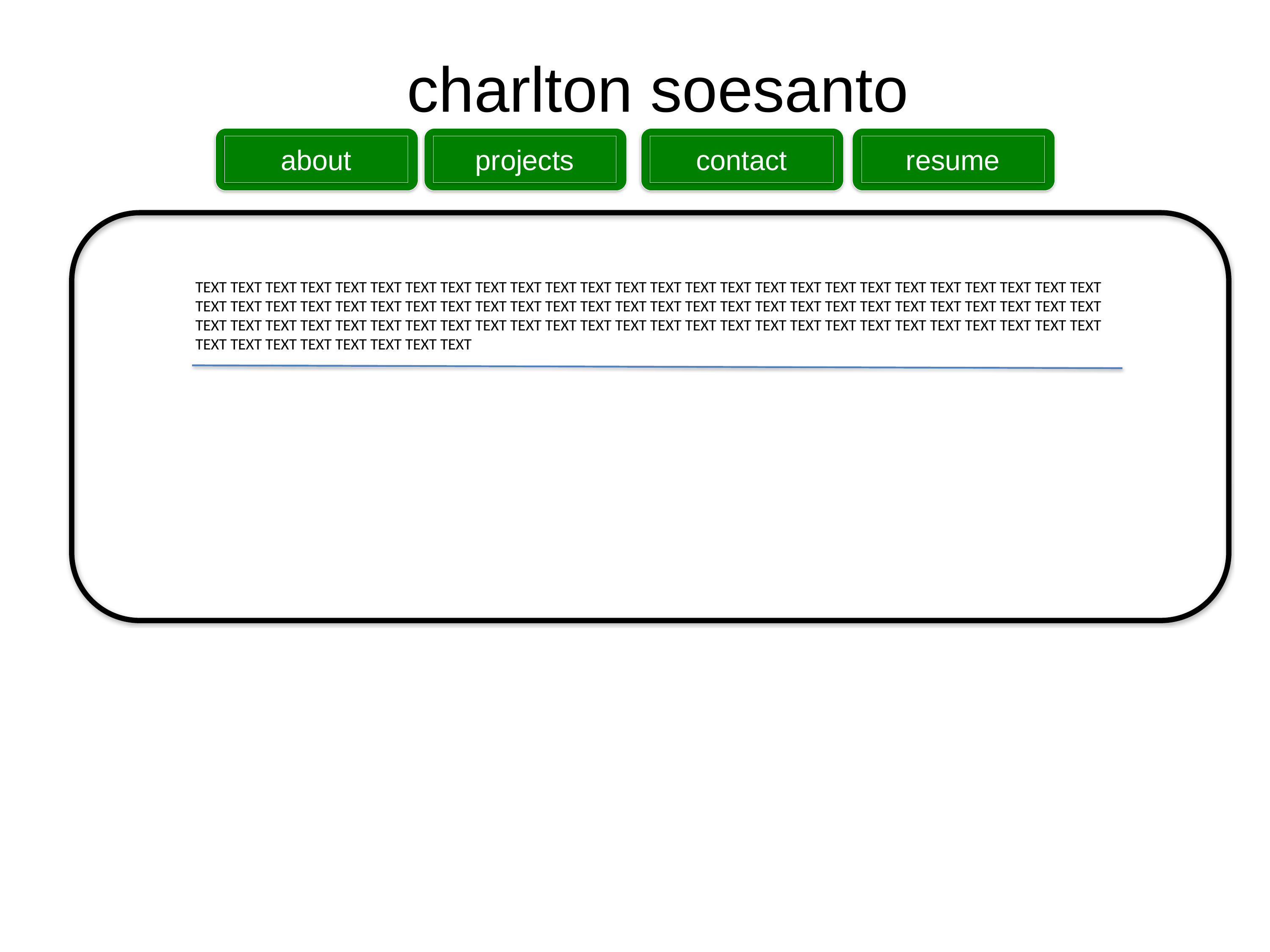

charlton soesanto

about
projects
contact
resume

TEXT TEXT TEXT TEXT TEXT TEXT TEXT TEXT TEXT TEXT TEXT TEXT TEXT TEXT TEXT TEXT TEXT TEXT TEXT TEXT TEXT TEXT TEXT TEXT TEXT TEXT TEXT TEXT TEXT TEXT TEXT TEXT TEXT TEXT TEXT TEXT TEXT TEXT TEXT TEXT TEXT TEXT TEXT TEXT TEXT TEXT TEXT TEXT TEXT TEXT TEXT TEXT TEXT TEXT TEXT TEXT TEXT TEXT TEXT TEXT TEXT TEXT TEXT TEXT TEXT TEXT TEXT TEXT TEXT TEXT TEXT TEXT TEXT TEXT TEXT TEXT TEXT TEXT TEXT TEXT TEXT TEXT TEXT TEXT TEXT TEXT